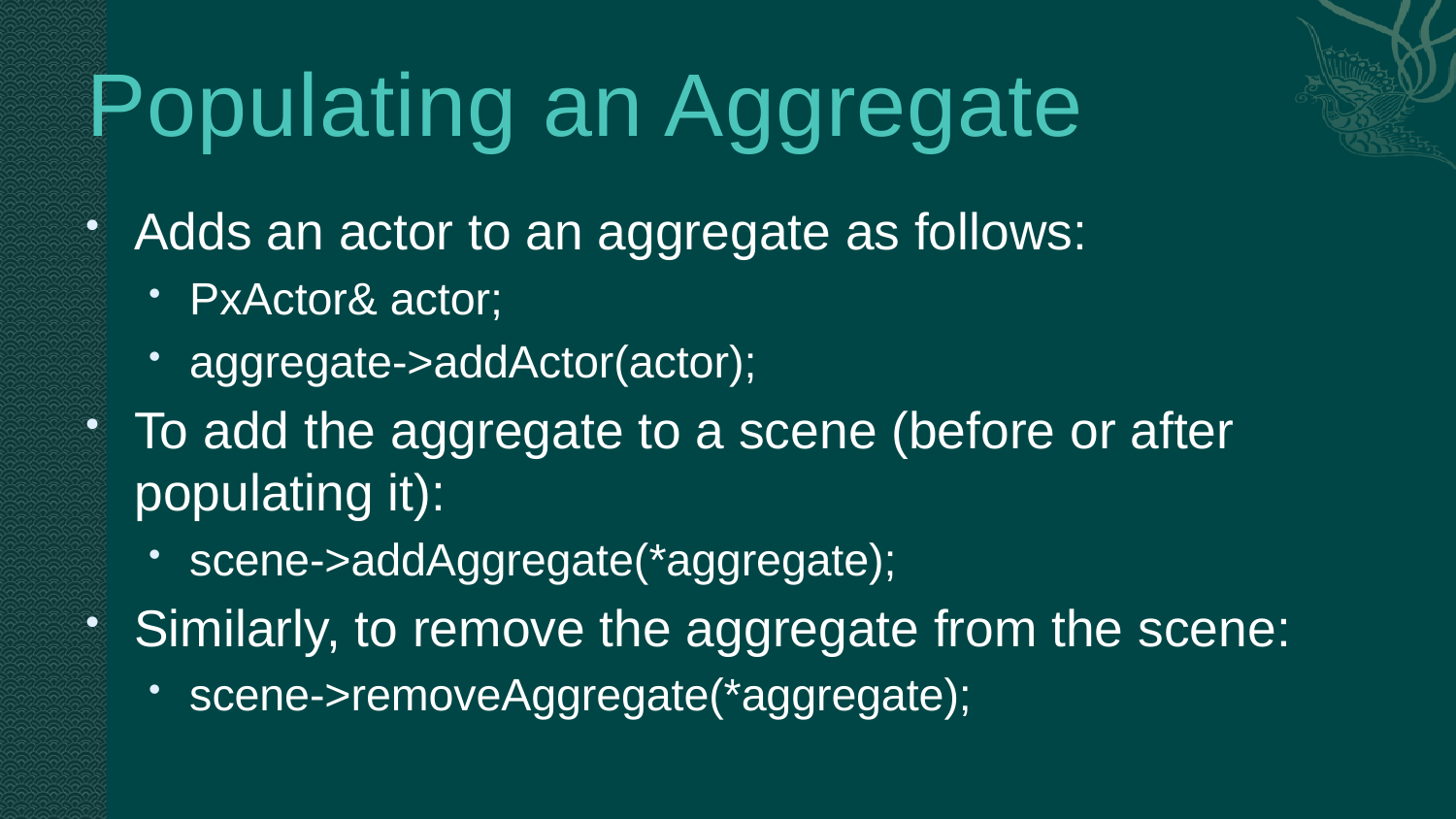

# Populating an Aggregate
Adds an actor to an aggregate as follows:
PxActor& actor;
aggregate->addActor(actor);
To add the aggregate to a scene (before or after populating it):
scene->addAggregate(*aggregate);
Similarly, to remove the aggregate from the scene:
scene->removeAggregate(*aggregate);